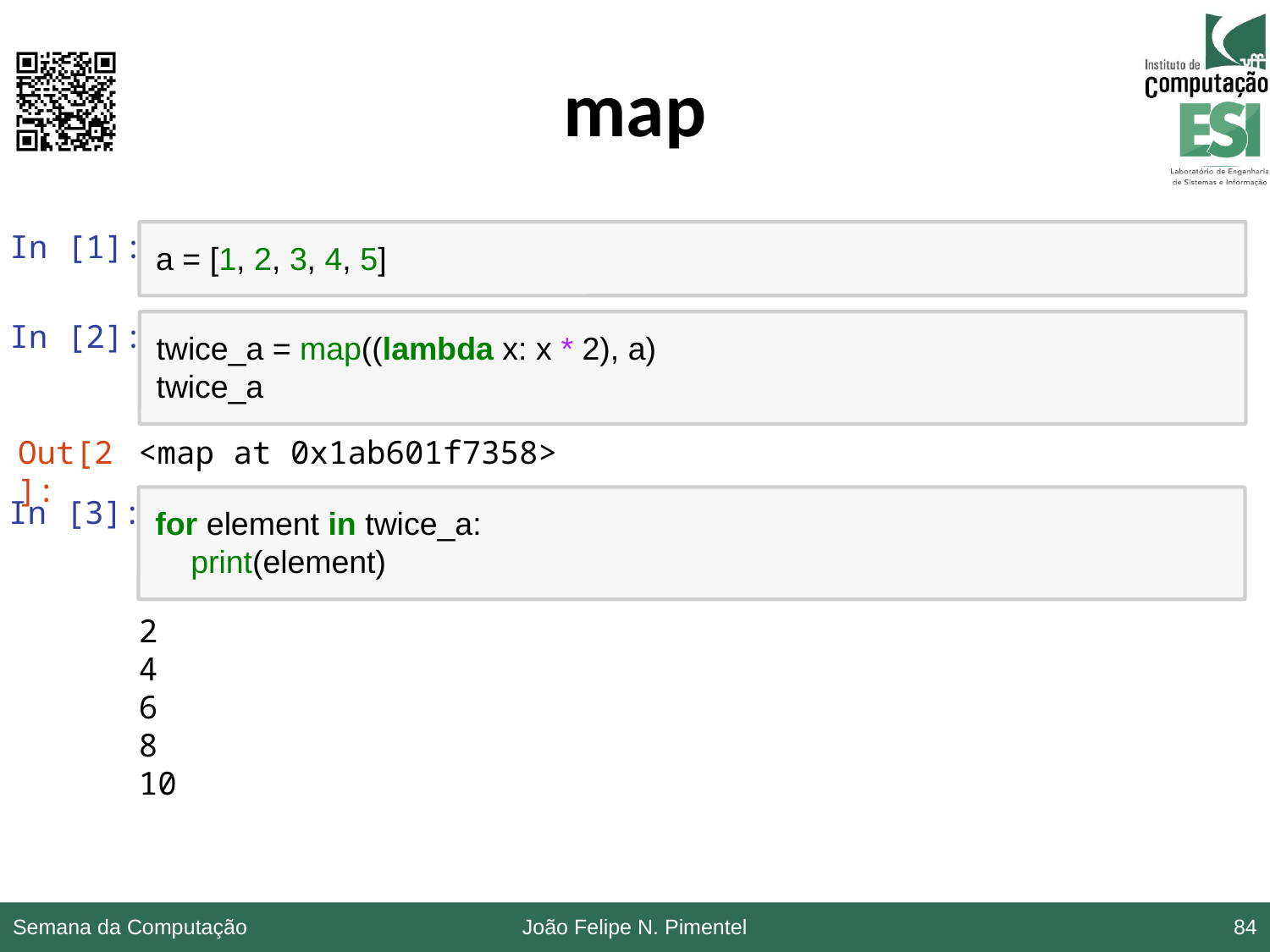

# map
In [1]:
a = [1, 2, 3, 4, 5]
In [2]:
twice_a = map((lambda x: x * 2), a)
twice_a
Out[2]:
<map at 0x1ab601f7358>
In [3]:
for element in twice_a:
    print(element)
2
4
6
8
10
Semana da Computação
João Felipe N. Pimentel
84